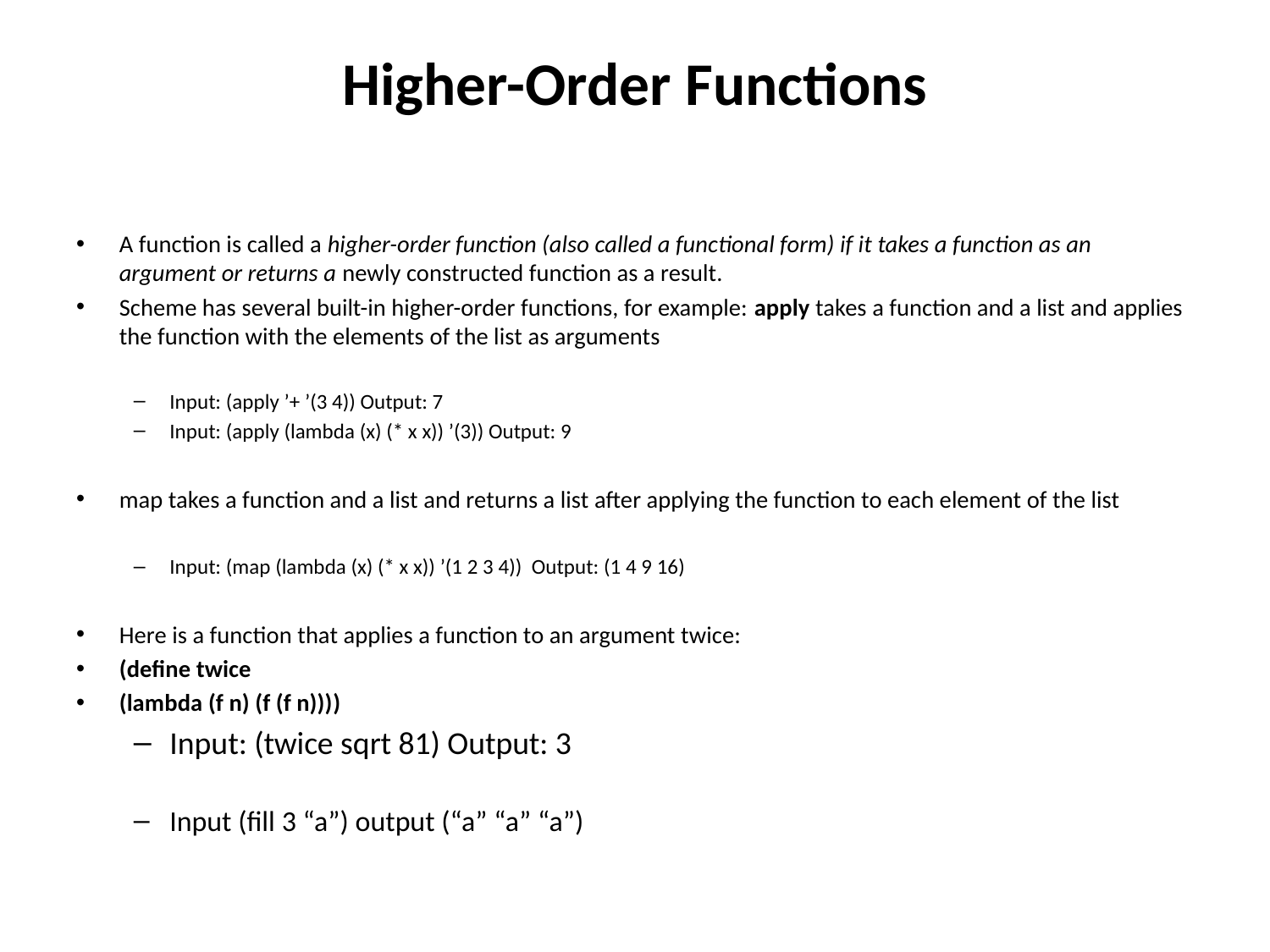

# Higher-Order Functions
A function is called a higher-order function (also called a functional form) if it takes a function as an argument or returns a newly constructed function as a result.
Scheme has several built-in higher-order functions, for example: apply takes a function and a list and applies the function with the elements of the list as arguments

Input: (apply ’+ ’(3 4)) Output: 7
Input: (apply (lambda (x) (* x x)) ’(3)) Output: 9

map takes a function and a list and returns a list after applying the function to each element of the list

Input: (map (lambda (x) (* x x)) ’(1 2 3 4))  Output: (1 4 9 16)

Here is a function that applies a function to an argument twice:
(define twice
(lambda (f n) (f (f n))))
Input: (twice sqrt 81) Output: 3

Input (fill 3 “a”) output (“a” “a” “a”)